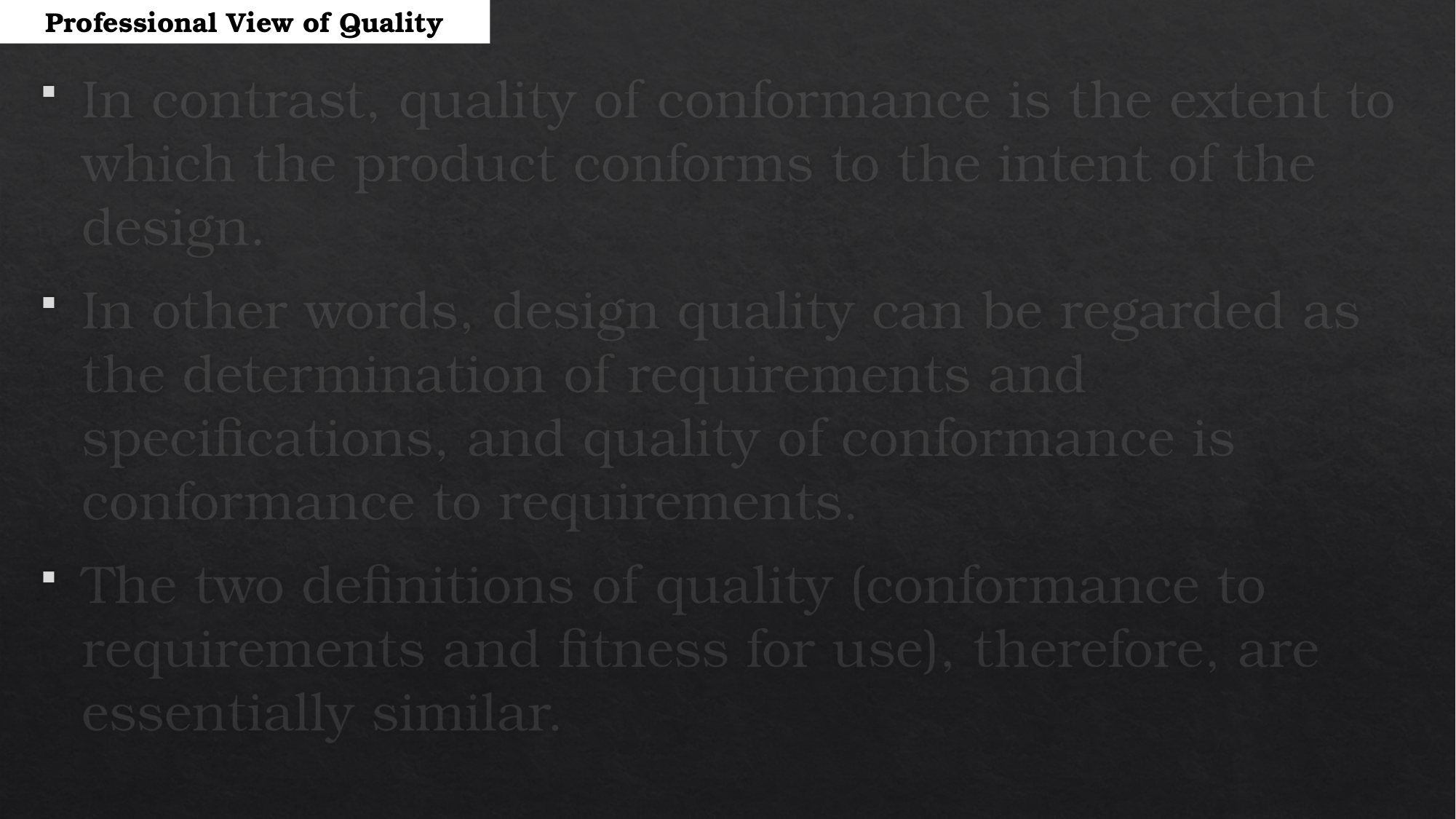

Professional View of Quality
In contrast, quality of conformance is the extent to which the product conforms to the intent of the design.
In other words, design quality can be regarded as the determination of requirements and specifications, and quality of conformance is conformance to requirements.
The two definitions of quality (conformance to requirements and fitness for use), therefore, are essentially similar.